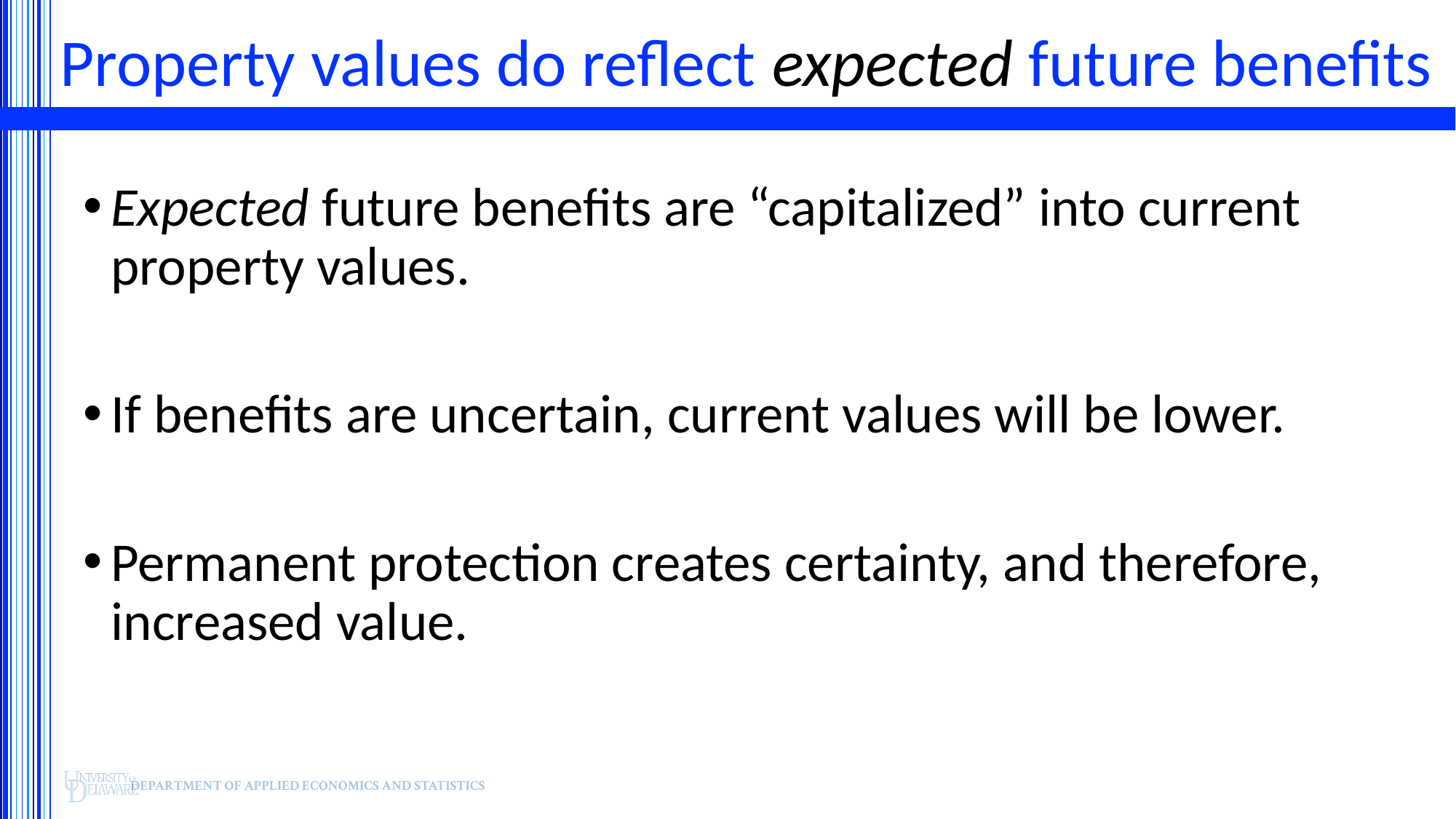

# Property values do reflect expected future benefits
Expected future benefits are “capitalized” into current property values.

If benefits are uncertain, current values will be lower.

Permanent protection creates certainty, and therefore, increased value.